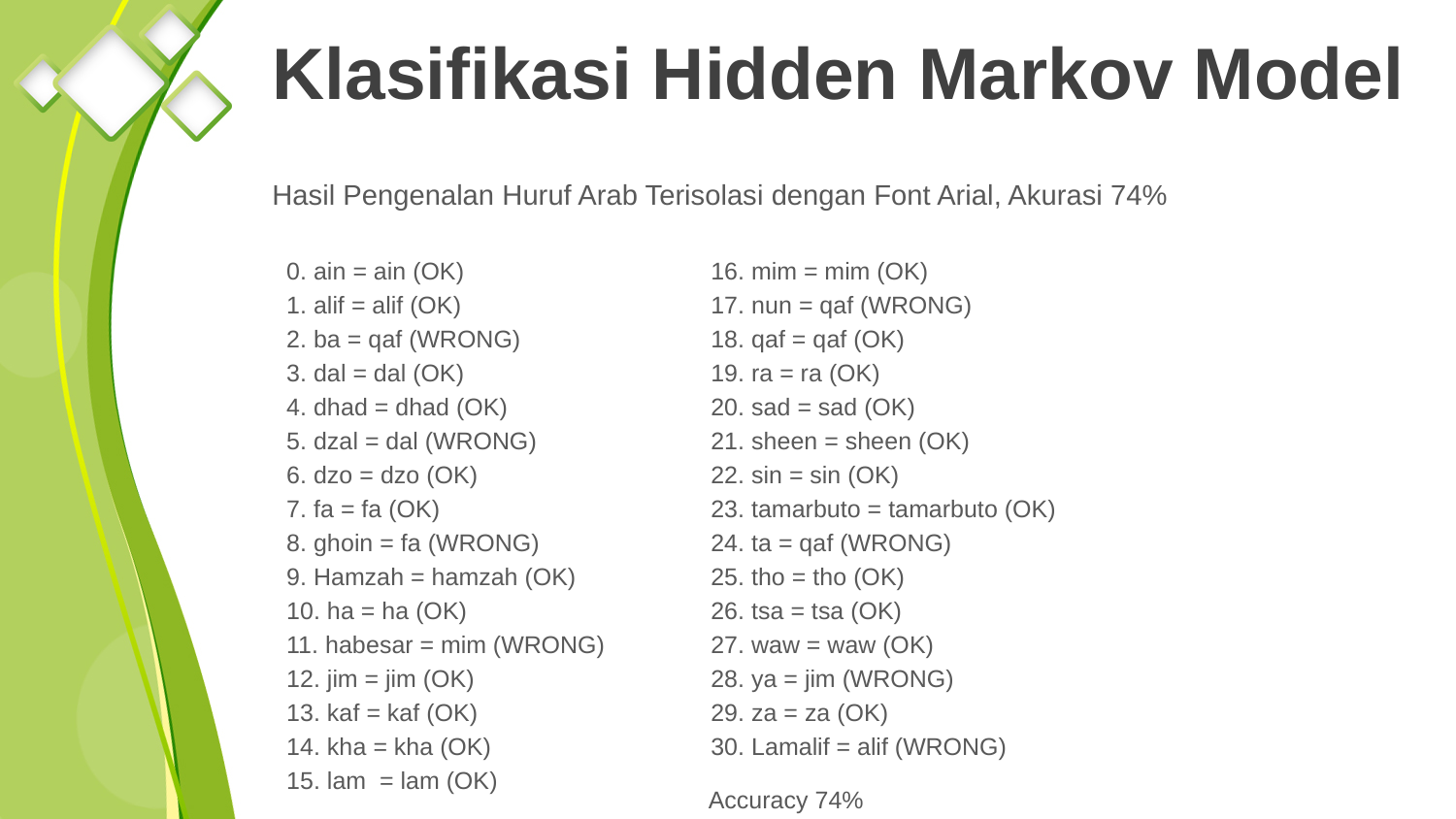

# Klasifikasi Hidden Markov Model
Hasil Pengenalan Huruf Arab Terisolasi dengan Font Arial, Akurasi 74%
0. ain = ain (OK)
1. alif = alif (OK)
2. ba = qaf (WRONG)
3. dal = dal (OK)
4. dhad = dhad (OK)
5. dzal = dal (WRONG)
6. dzo = dzo (OK)
7. fa = fa (OK)
8. ghoin = fa (WRONG)
9. Hamzah = hamzah (OK)
10. ha = ha (OK)
11. habesar = mim (WRONG)
12. jim = jim (OK)
13. kaf = kaf (OK)
14. kha = kha (OK)
15. lam  = lam (OK)

16. mim = mim (OK)
17. nun = qaf (WRONG)
18. qaf = qaf (OK)
19. ra = ra (OK)
20. sad = sad (OK)
21. sheen = sheen (OK)
22. sin = sin (OK)
23. tamarbuto = tamarbuto (OK)
24. ta = qaf (WRONG)
25. tho = tho (OK)
26. tsa = tsa (OK)
27. waw = waw (OK)
28. ya = jim (WRONG)
29. za = za (OK)
30. Lamalif = alif (WRONG)
Accuracy 74%